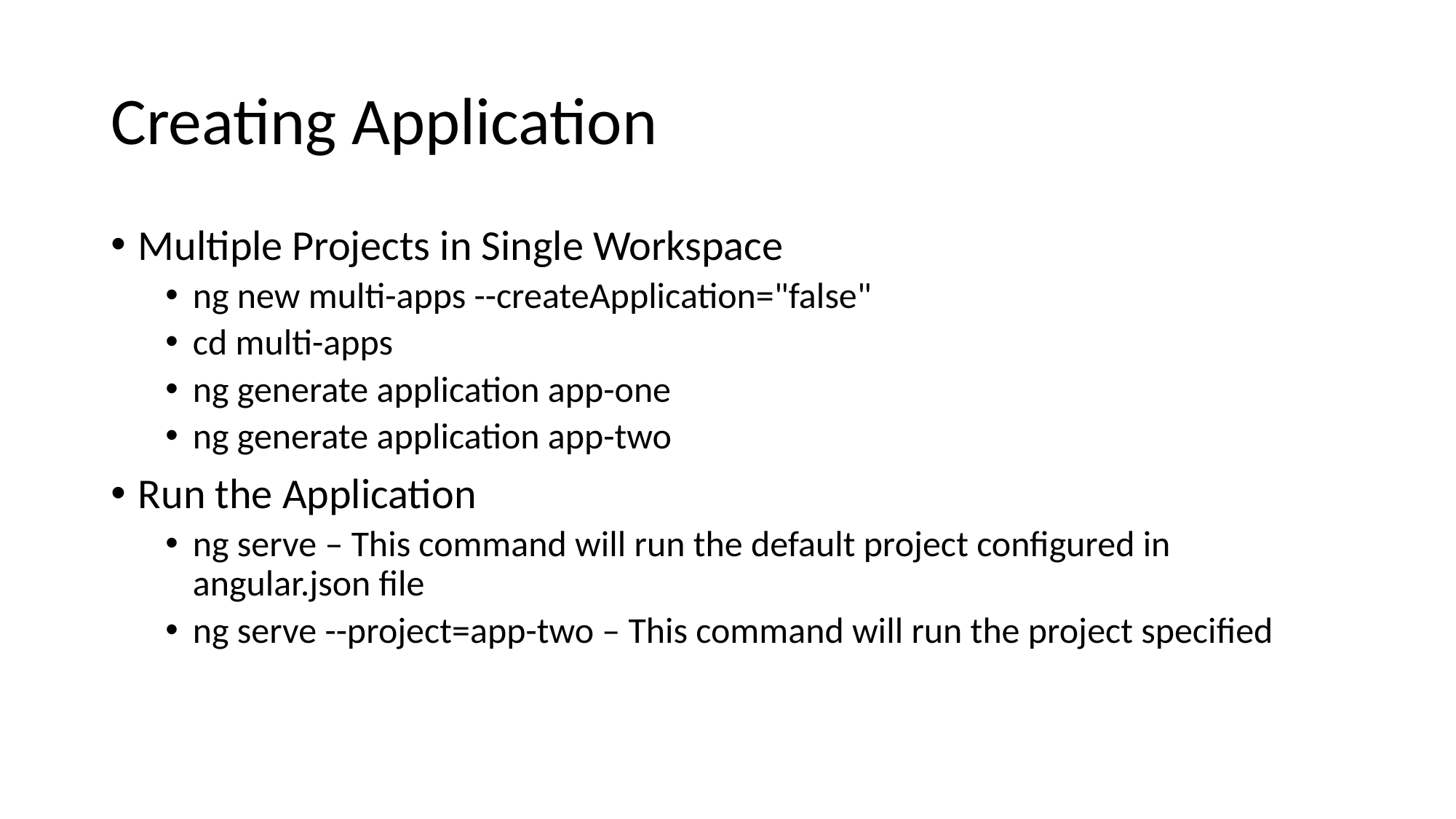

# Creating Application
Multiple Projects in Single Workspace
ng new multi-apps --createApplication="false"
cd multi-apps
ng generate application app-one
ng generate application app-two
Run the Application
ng serve – This command will run the default project configured in angular.json file
ng serve --project=app-two – This command will run the project specified